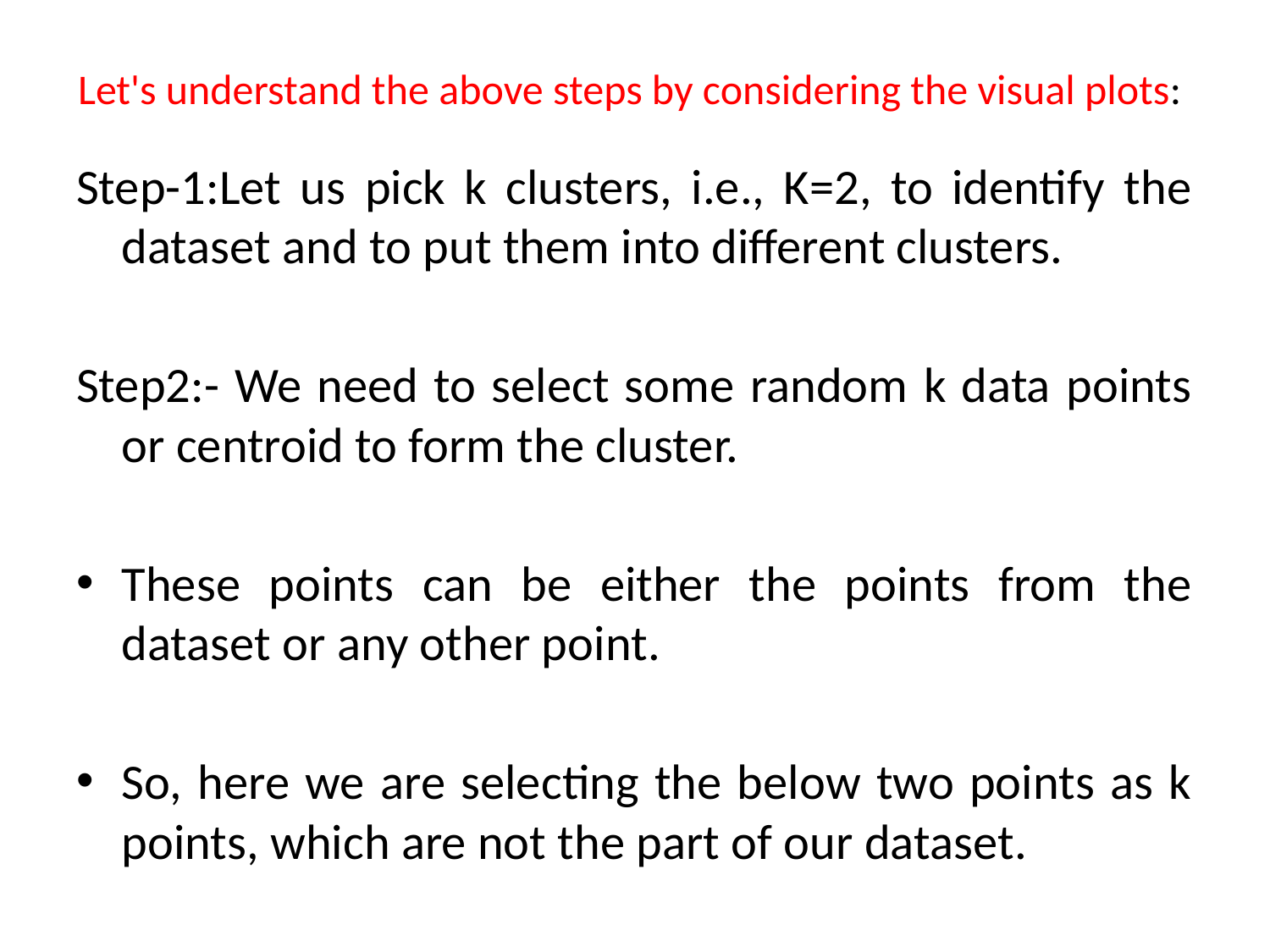

# Let's understand the above steps by considering the visual plots:
Step-1:Let us pick k clusters, i.e., K=2, to identify the dataset and to put them into different clusters.

Step2:- We need to select some random k data points or centroid to form the cluster.

These points can be either the points from the dataset or any other point.

So, here we are selecting the below two points as k points, which are not the part of our dataset.